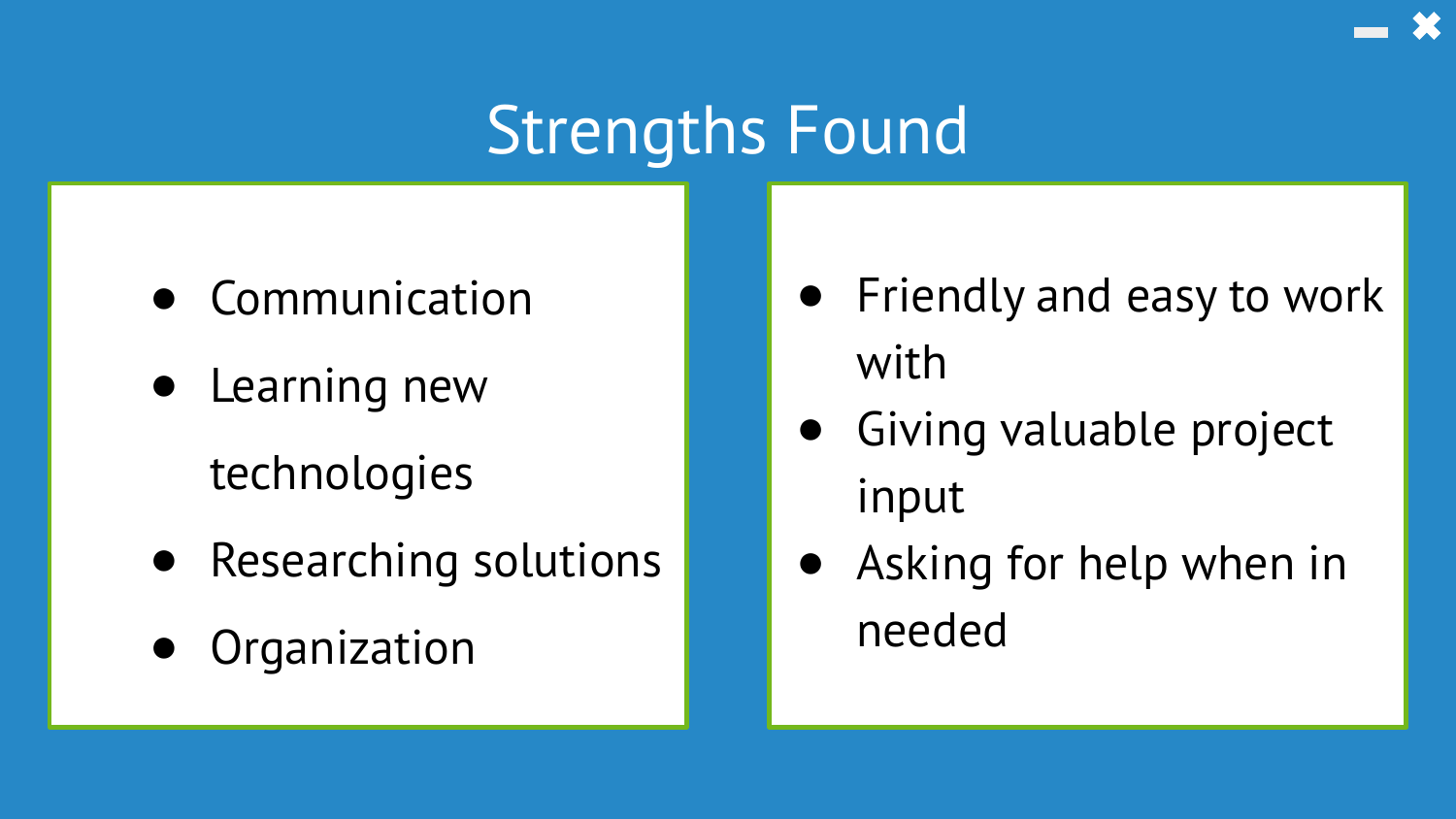

# Strengths Found
Communication
Learning new technologies
Researching solutions
Organization
Friendly and easy to work with
Giving valuable project input
Asking for help when in needed